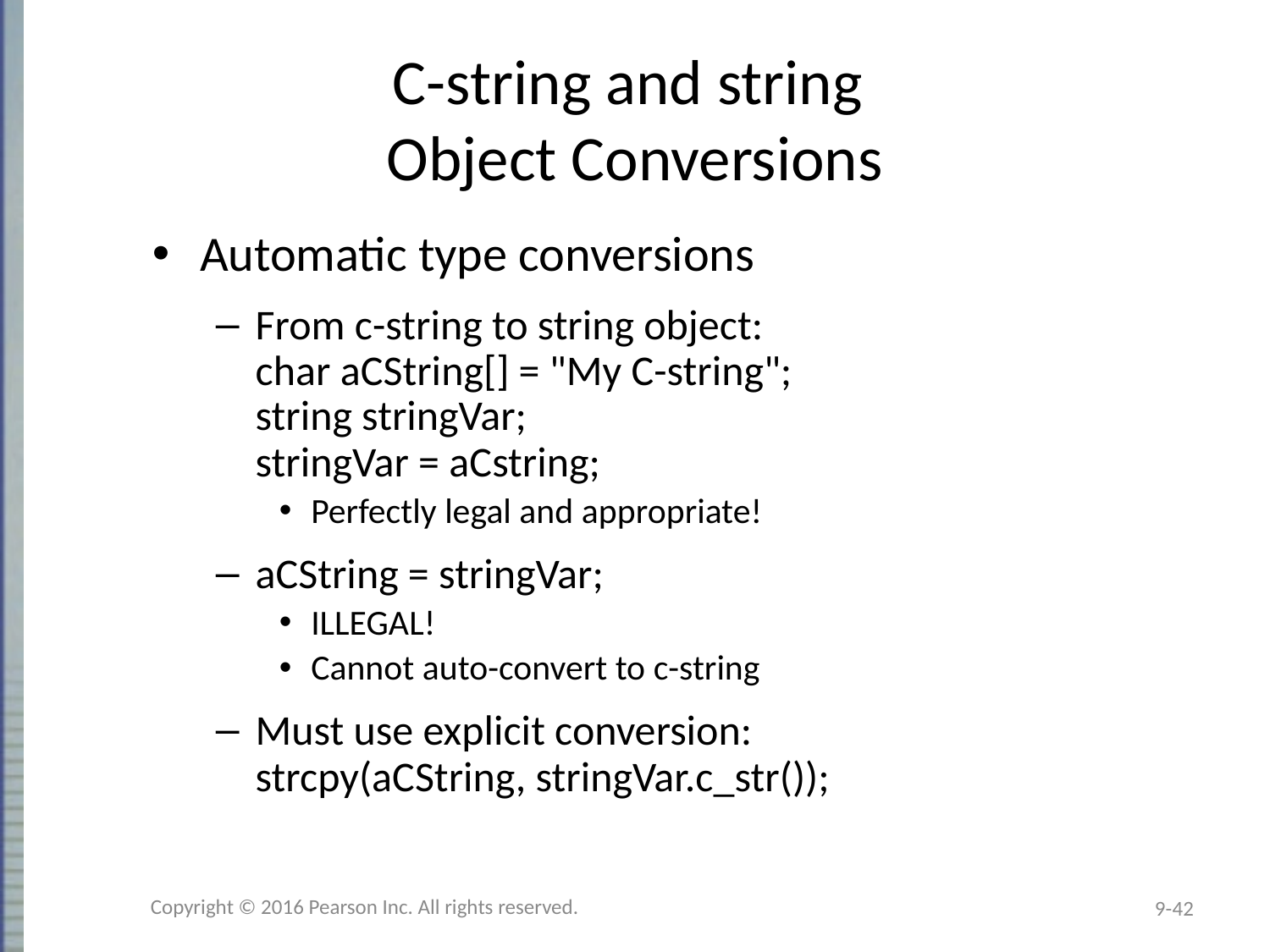

# C-string and string Object Conversions
Automatic type conversions
From c-string to string object:
char aCString[] = "My C-string";
string stringVar;
stringVar = aCstring;
Perfectly legal and appropriate!
aCString = stringVar;
ILLEGAL!
Cannot auto-convert to c-string
Must use explicit conversion:
strcpy(aCString, stringVar.c_str());
Copyright © 2016 Pearson Inc. All rights reserved.
9-42